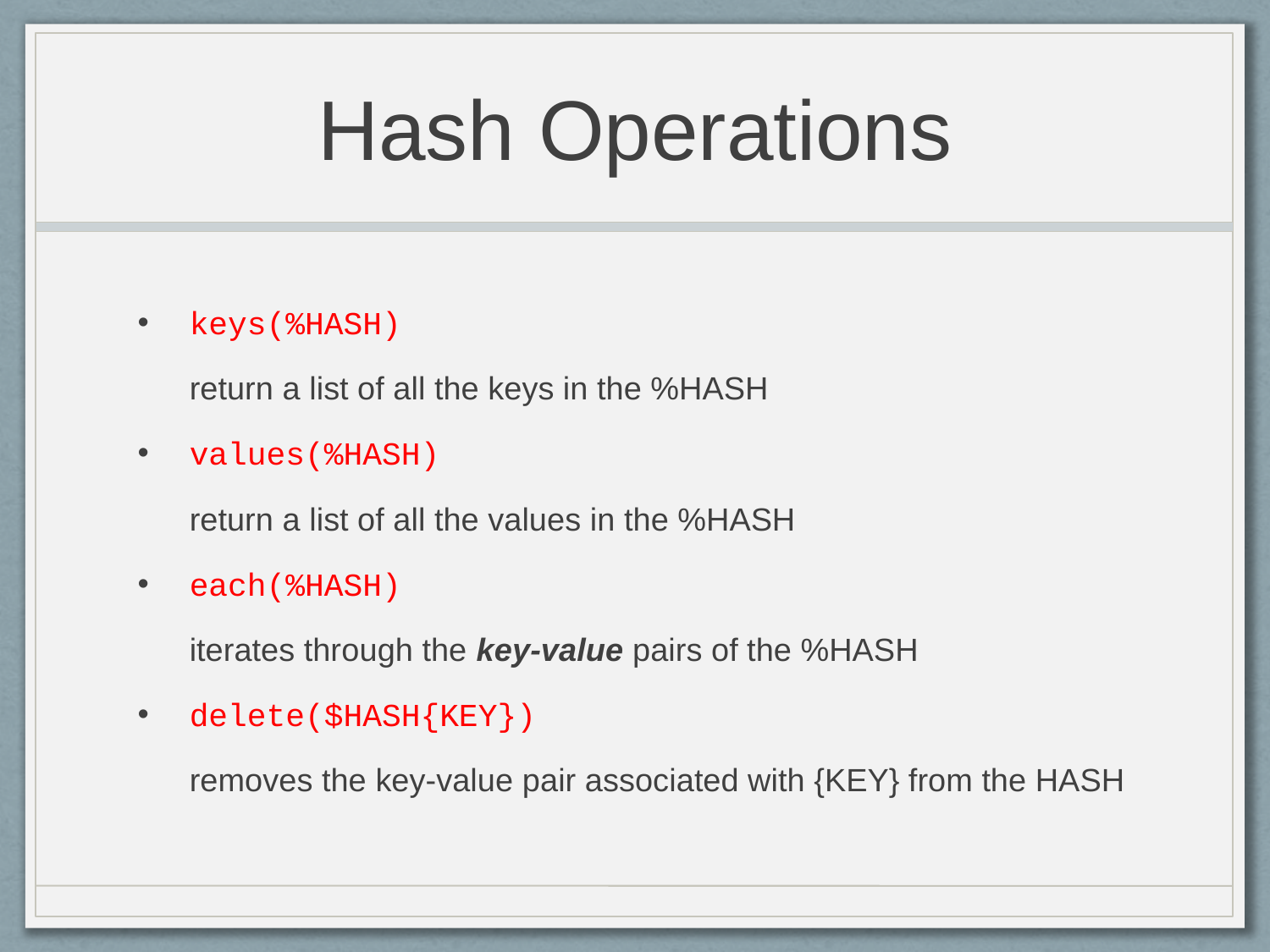

# Hash Operations
keys(%HASH)
	return a list of all the keys in the %HASH
values(%HASH)
	return a list of all the values in the %HASH
each(%HASH)
	iterates through the key-value pairs of the %HASH
delete($HASH{KEY})
	removes the key-value pair associated with {KEY} from the HASH